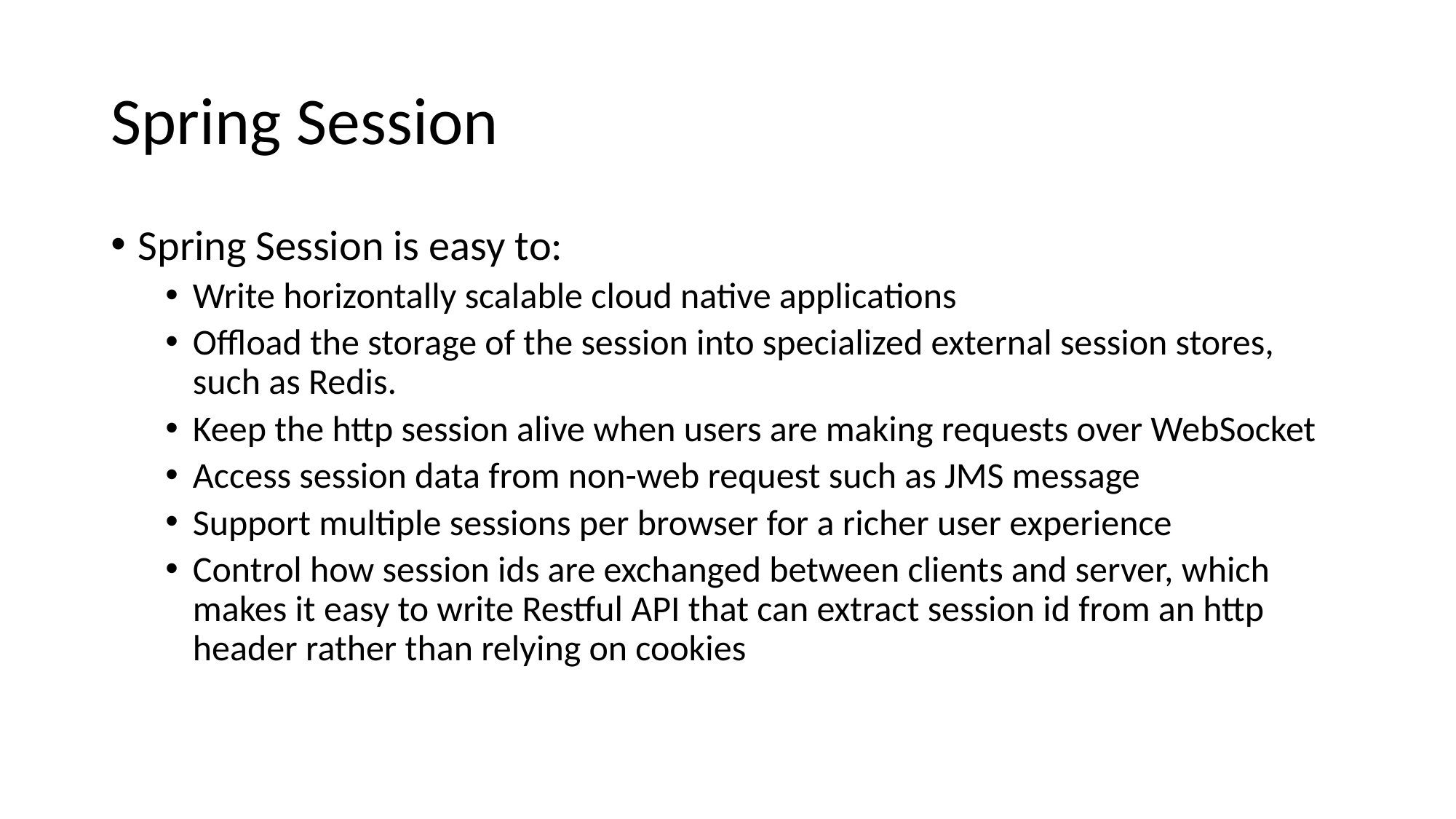

# Spring Session
Spring Session is easy to:
Write horizontally scalable cloud native applications
Offload the storage of the session into specialized external session stores, such as Redis.
Keep the http session alive when users are making requests over WebSocket
Access session data from non-web request such as JMS message
Support multiple sessions per browser for a richer user experience
Control how session ids are exchanged between clients and server, which makes it easy to write Restful API that can extract session id from an http header rather than relying on cookies